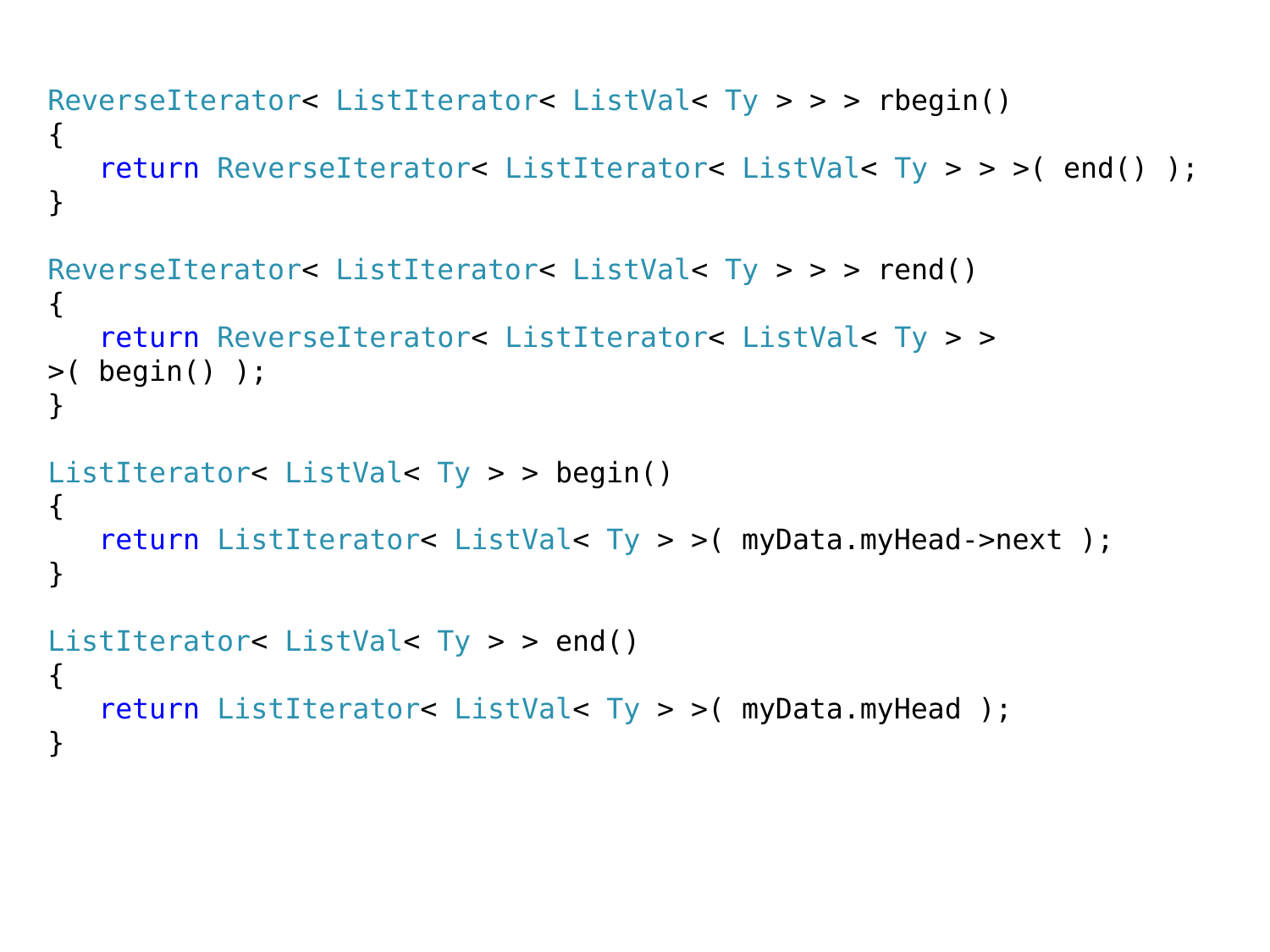

ReverseIterator< ListIterator< ListVal< Ty > > > rbegin()
{
   return ReverseIterator< ListIterator< ListVal< Ty > > >( end() );
}

ReverseIterator< ListIterator< ListVal< Ty > > > rend()
{
   return ReverseIterator< ListIterator< ListVal< Ty > > >( begin() );
}

ListIterator< ListVal< Ty > > begin()
{
   return ListIterator< ListVal< Ty > >( myData.myHead->next );
}

ListIterator< ListVal< Ty > > end()
{
   return ListIterator< ListVal< Ty > >( myData.myHead );
}